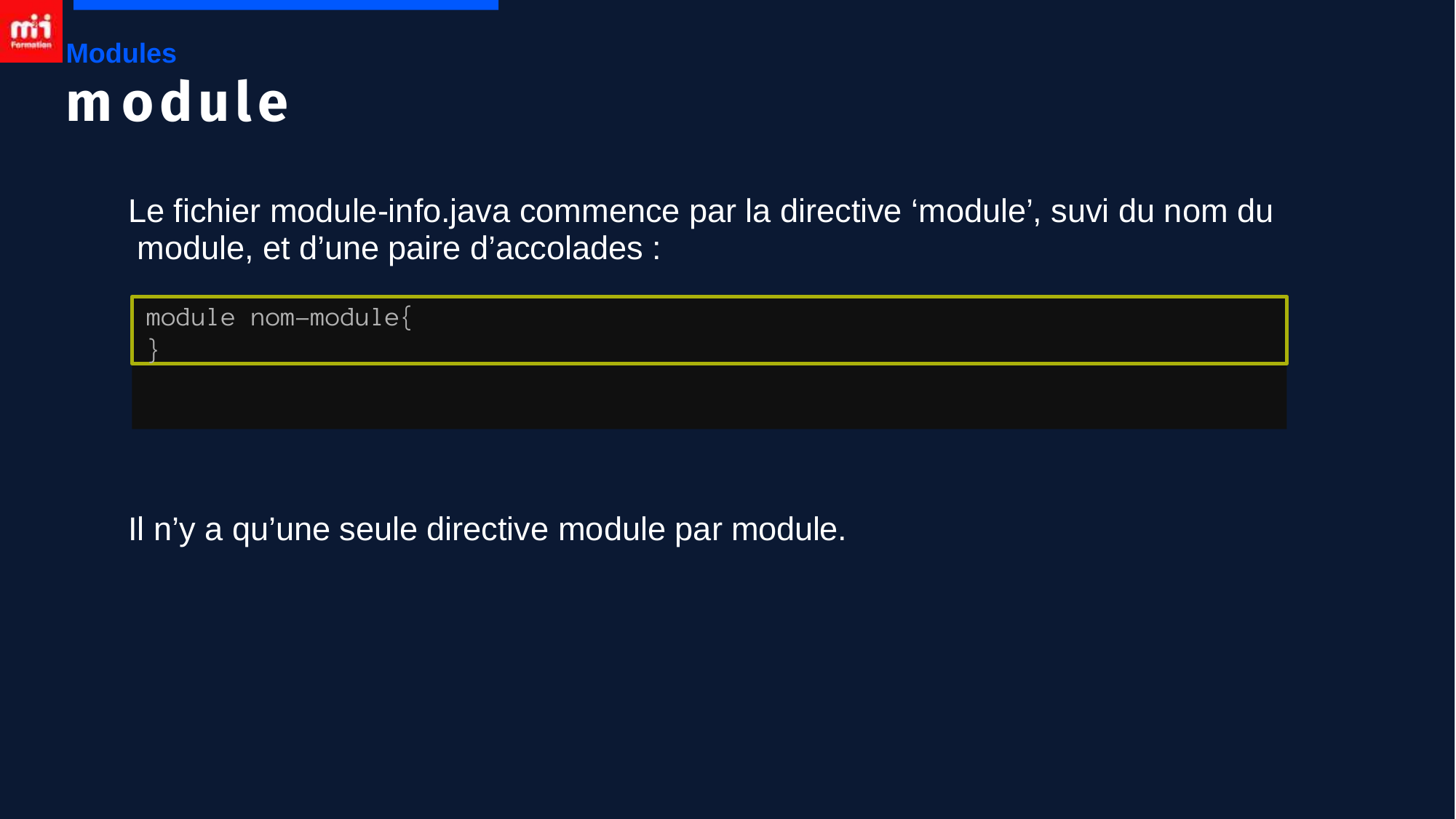

Modules
# module
Le fichier module-info.java commence par la directive ‘module’, suvi du nom du  module, et d’une paire d’accolades :
module nom-module{
}

Il n’y a qu’une seule directive module par module.